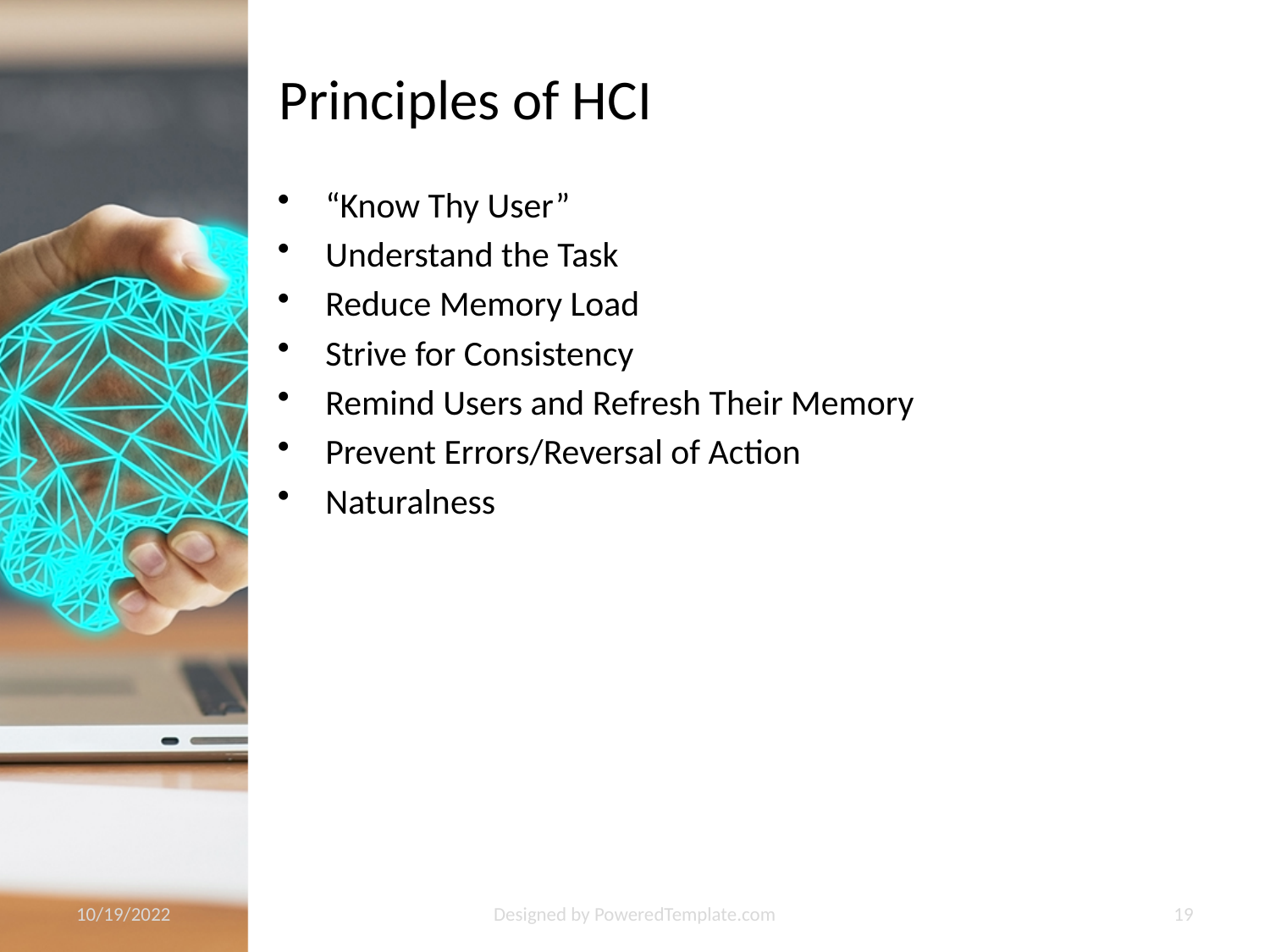

# Principles of HCI
“Know Thy User”
Understand the Task
Reduce Memory Load
Strive for Consistency
Remind Users and Refresh Their Memory
Prevent Errors/Reversal of Action
Naturalness
10/19/2022
Designed by PoweredTemplate.com
19